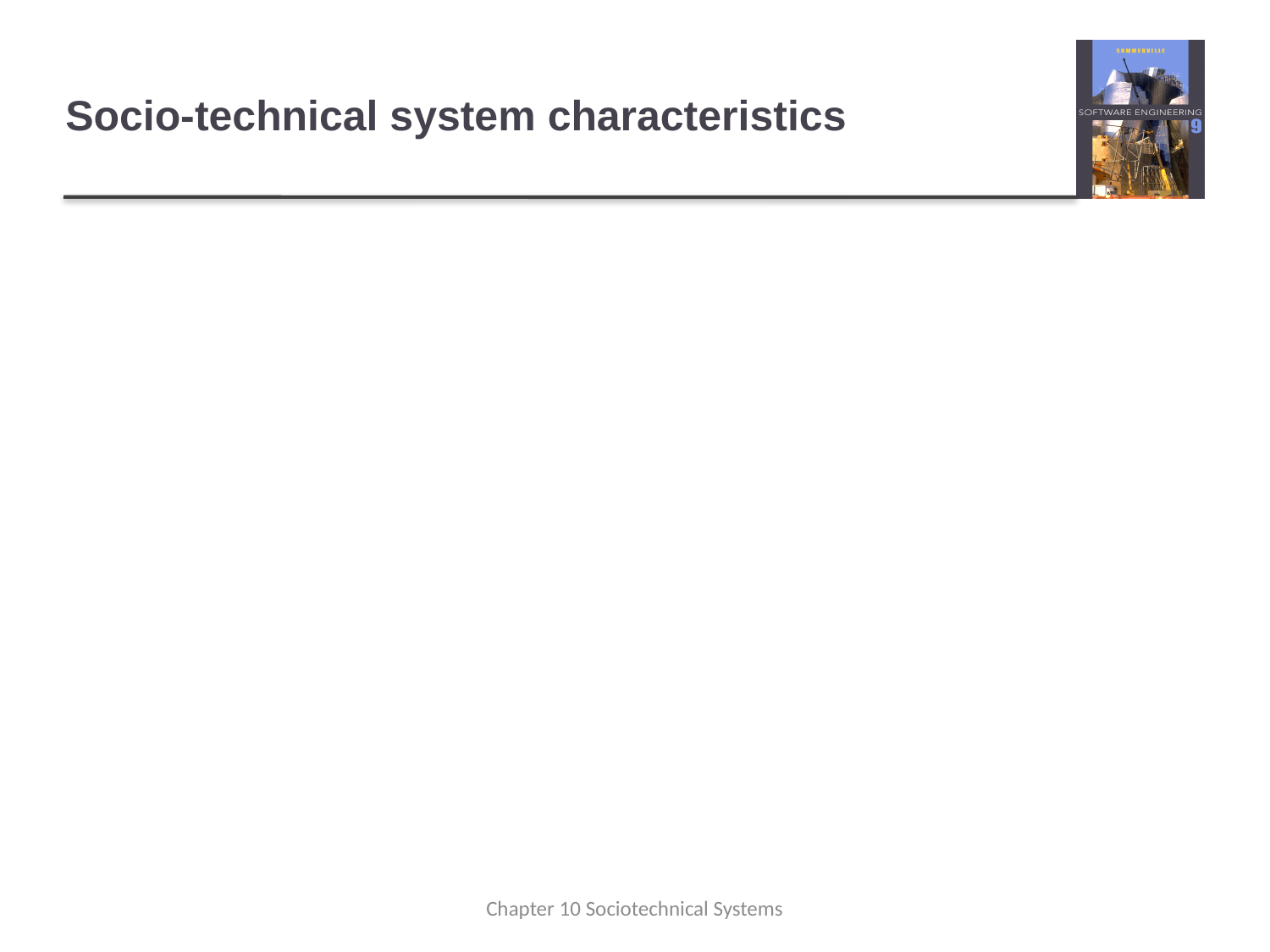

# Socio-technical system characteristics
Non-deterministic
They are often nondeterministic. This means that when presented with a specific input, they may not always produce the same output.
The system’s behavior depends on the human operators and people do not always react in the same way.
Furthermore, use of the system may create new relationships between the system components and hence change its emergent behavior.
System faults and failures may therefore be transient, and people may disagree about whether or not a failure has actually occurred.
Chapter 10 Sociotechnical Systems